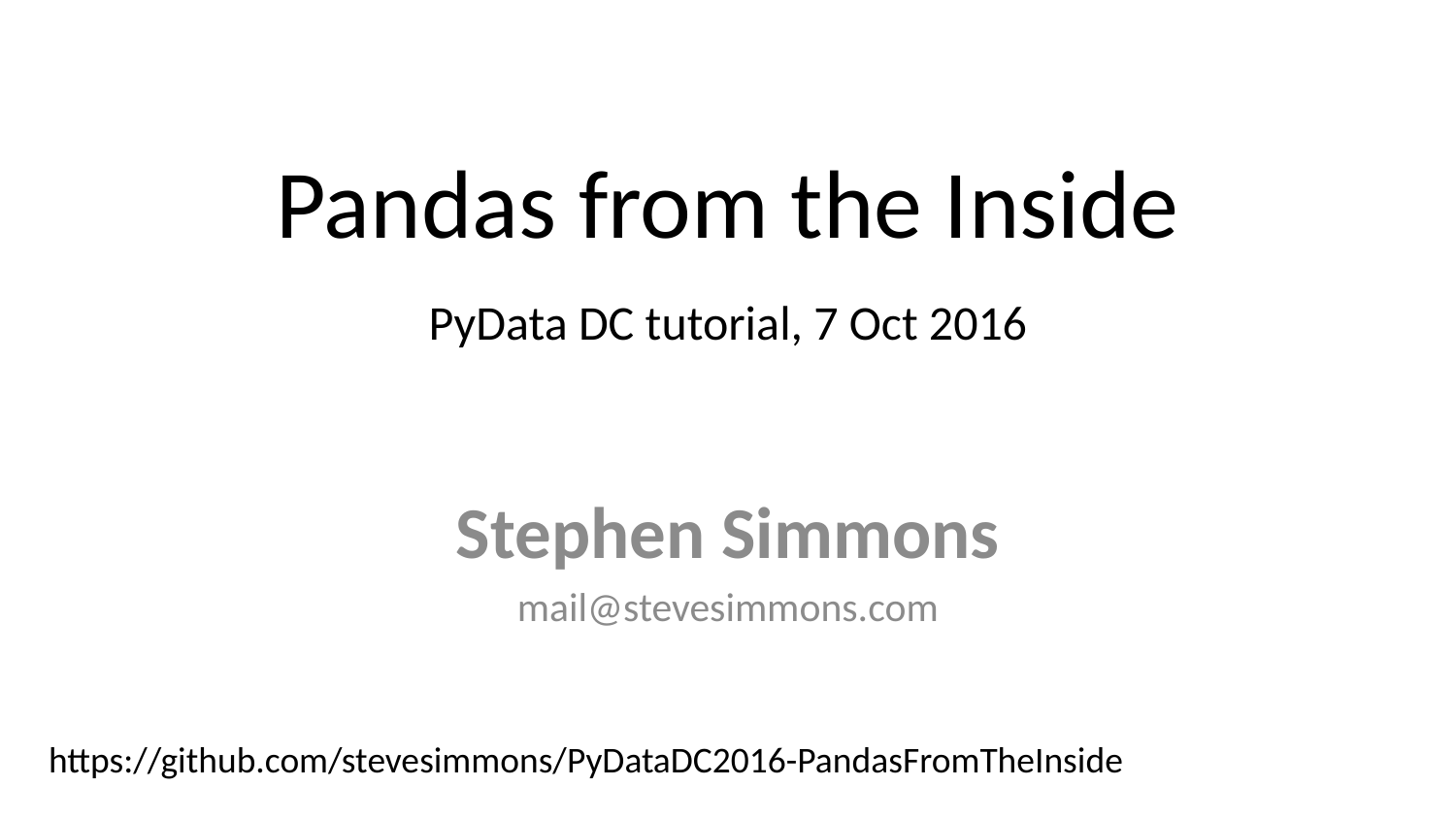

# Pandas from the Inside PyData DC tutorial, 7 Oct 2016
Stephen Simmons
mail@stevesimmons.com

https://github.com/stevesimmons/PyDataDC2016-PandasFromTheInside